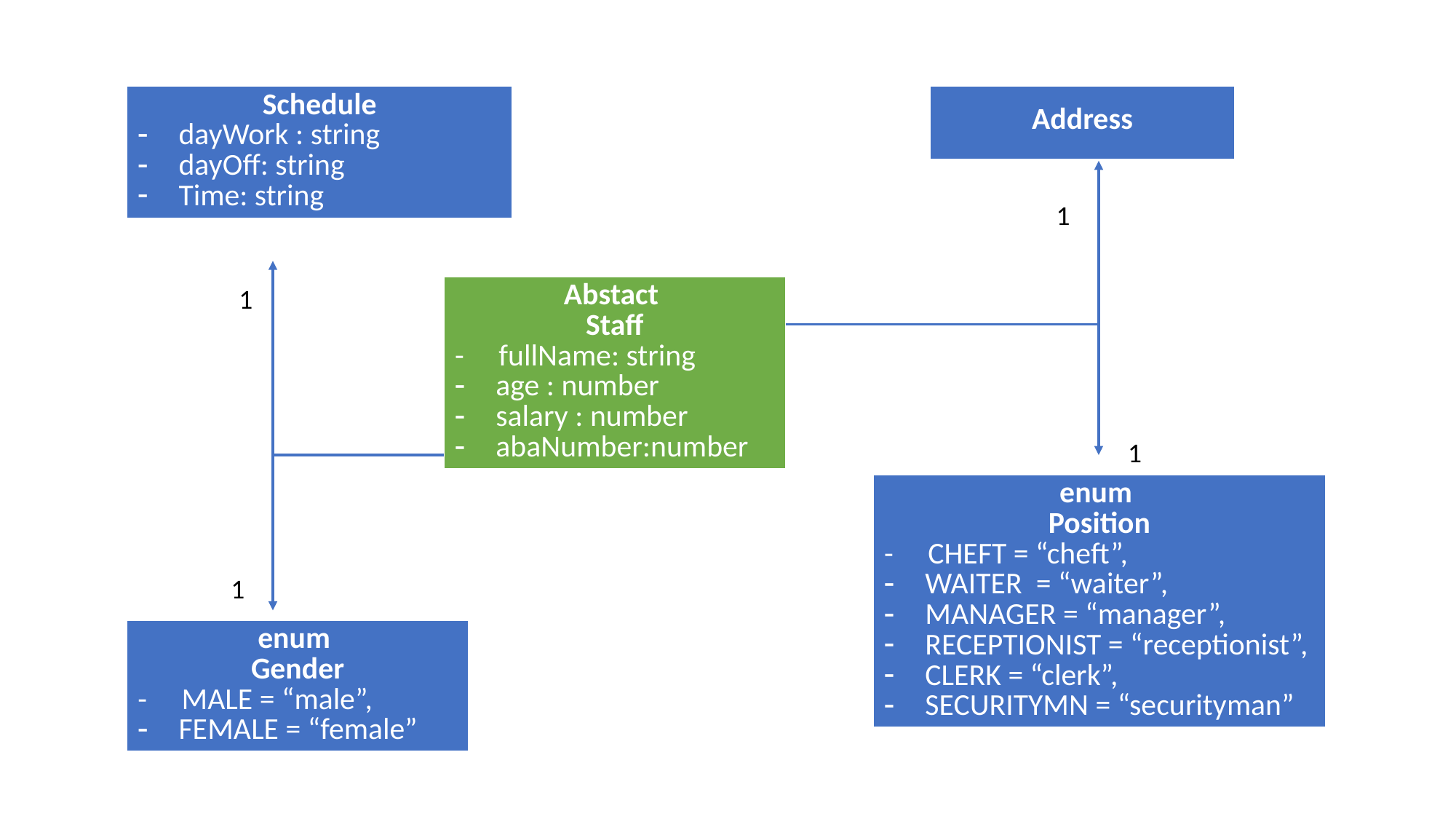

| Address |
| --- |
| Schedule dayWork : string dayOff: string Time: string |
| --- |
1
1
| Abstact Staff - fullName: string age : number salary : number abaNumber:number |
| --- |
1
| enum Position - CHEFT = “cheft”, WAITER = “waiter”, MANAGER = “manager”, RECEPTIONIST = “receptionist”, CLERK = “clerk”, SECURITYMN = “securityman” |
| --- |
1
| enum Gender - MALE = “male”, FEMALE = “female” |
| --- |